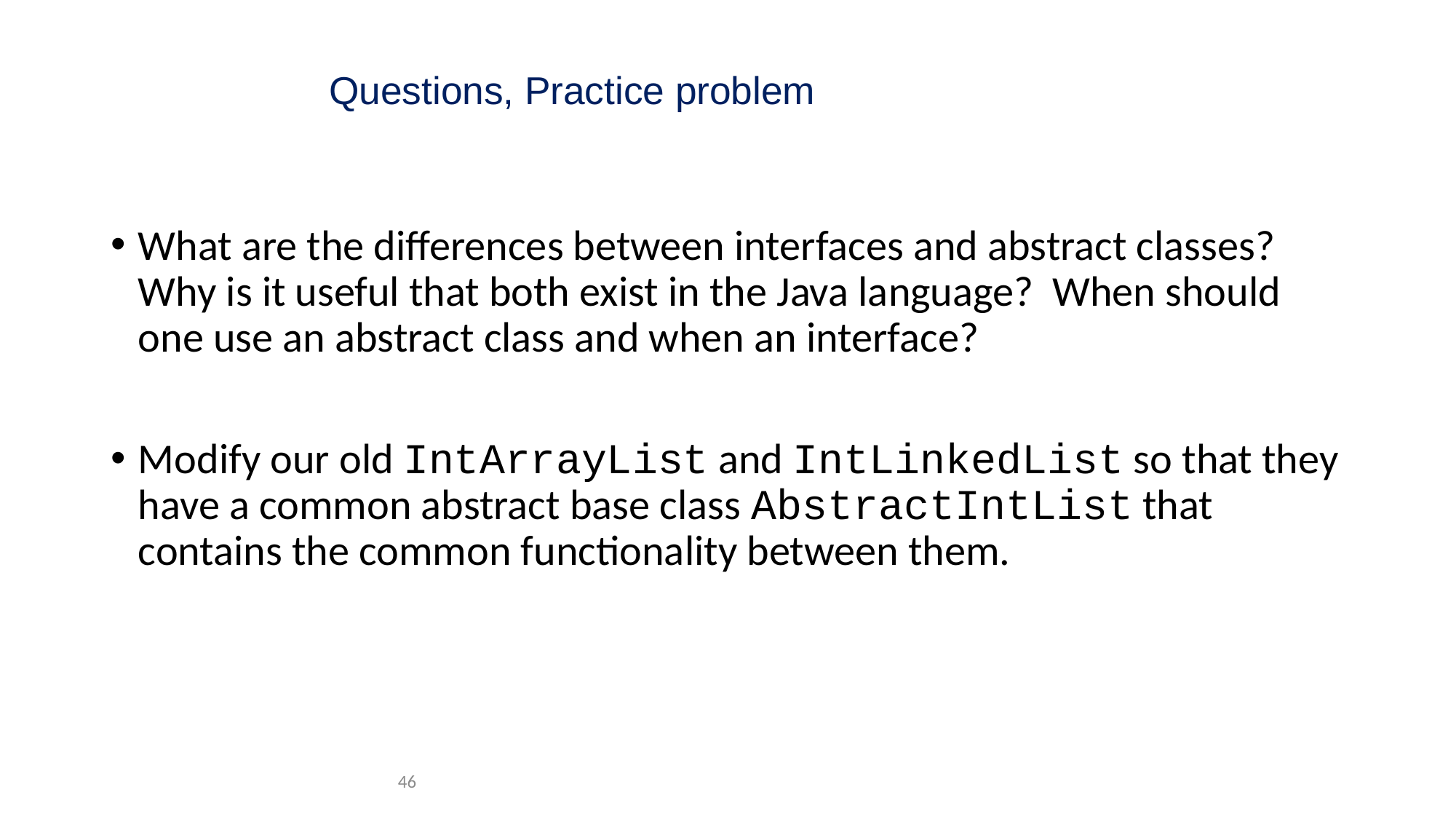

# Questions, Practice problem
What are the differences between interfaces and abstract classes?  Why is it useful that both exist in the Java language?  When should one use an abstract class and when an interface?

Modify our old IntArrayList and IntLinkedList so that they have a common abstract base class AbstractIntList that contains the common functionality between them.
46